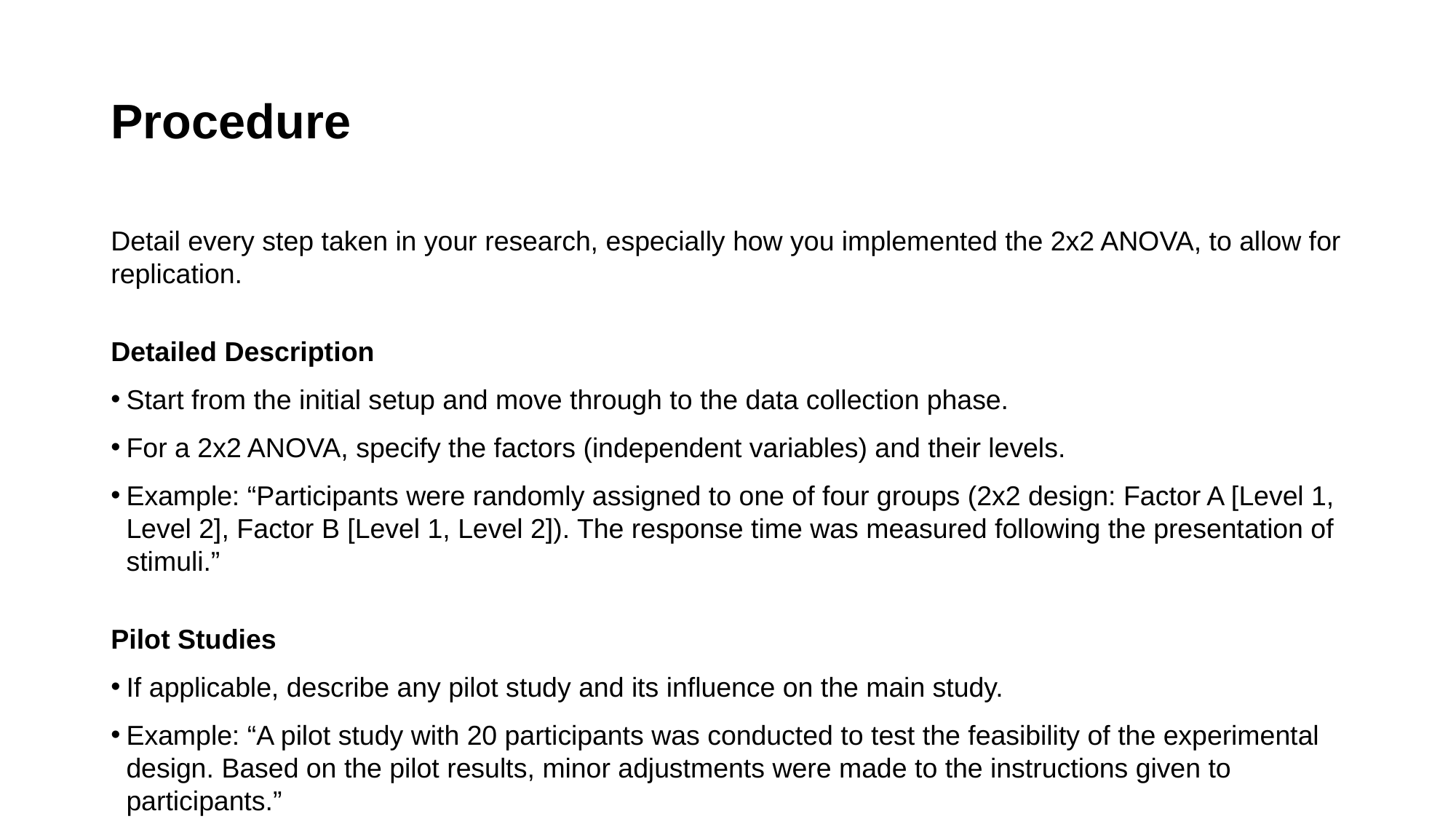

# Procedure
Detail every step taken in your research, especially how you implemented the 2x2 ANOVA, to allow for replication.
Detailed Description
Start from the initial setup and move through to the data collection phase.
For a 2x2 ANOVA, specify the factors (independent variables) and their levels.
Example: “Participants were randomly assigned to one of four groups (2x2 design: Factor A [Level 1, Level 2], Factor B [Level 1, Level 2]). The response time was measured following the presentation of stimuli.”
Pilot Studies
If applicable, describe any pilot study and its influence on the main study.
Example: “A pilot study with 20 participants was conducted to test the feasibility of the experimental design. Based on the pilot results, minor adjustments were made to the instructions given to participants.”